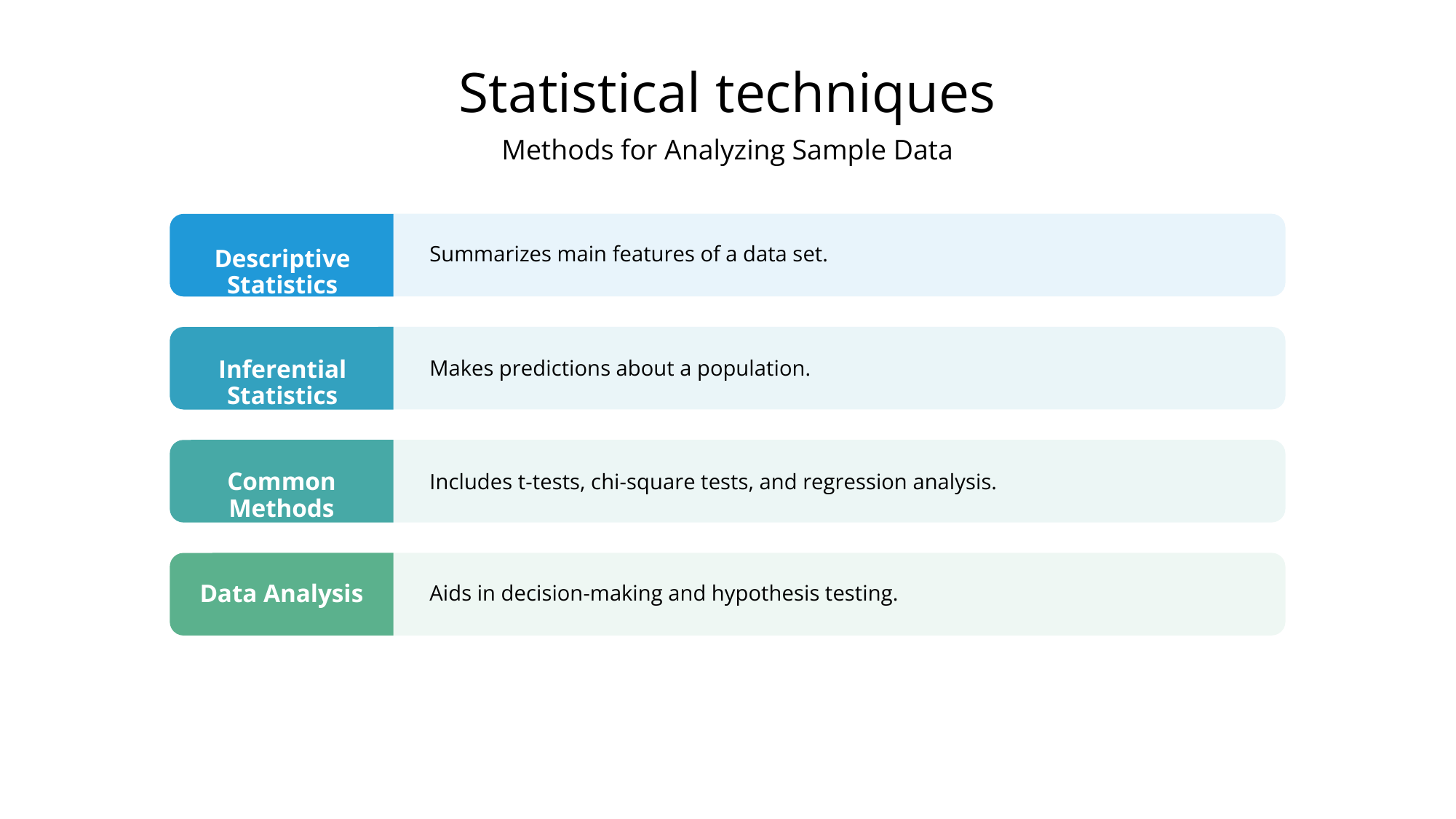

Statistical techniques
Methods for Analyzing Sample Data
Summarizes main features of a data set.
Descriptive Statistics
Makes predictions about a population.
Inferential Statistics
Includes t-tests, chi-square tests, and regression analysis.
Common Methods
Aids in decision-making and hypothesis testing.
Data Analysis